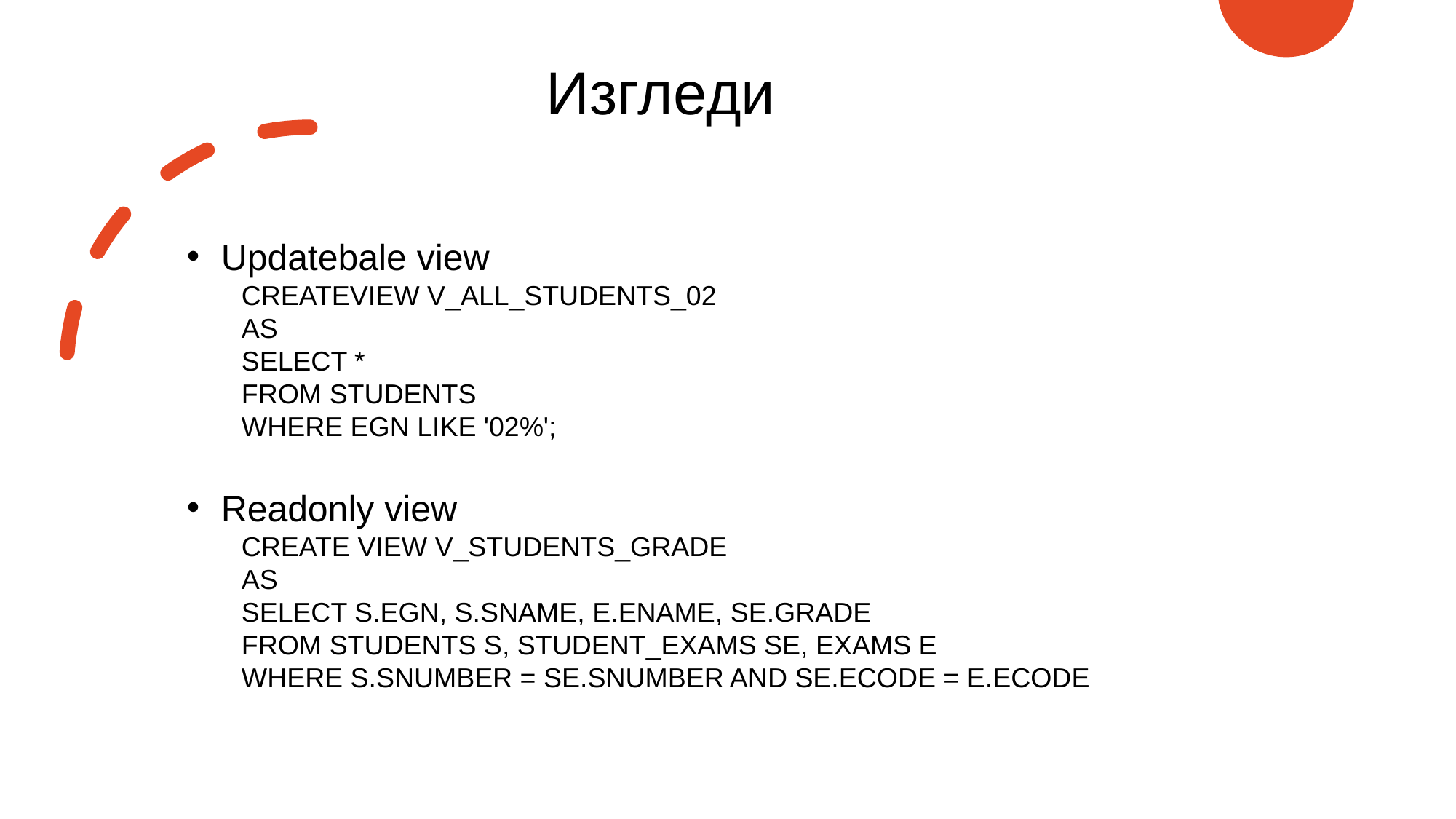

# Изгледи
Updatebale view
CREATEVIEW V_ALL_STUDENTS_02
AS
SELECT *
FROM STUDENTS
WHERE EGN LIKE '02%';

Readonly view
CREATE VIEW V_STUDENTS_GRADE
AS
SELECT S.EGN, S.SNAME, E.ENAME, SE.GRADE
FROM STUDENTS S, STUDENT_EXAMS SE, EXAMS E
WHERE S.SNUMBER = SE.SNUMBER AND SE.ECODE = E.ECODE